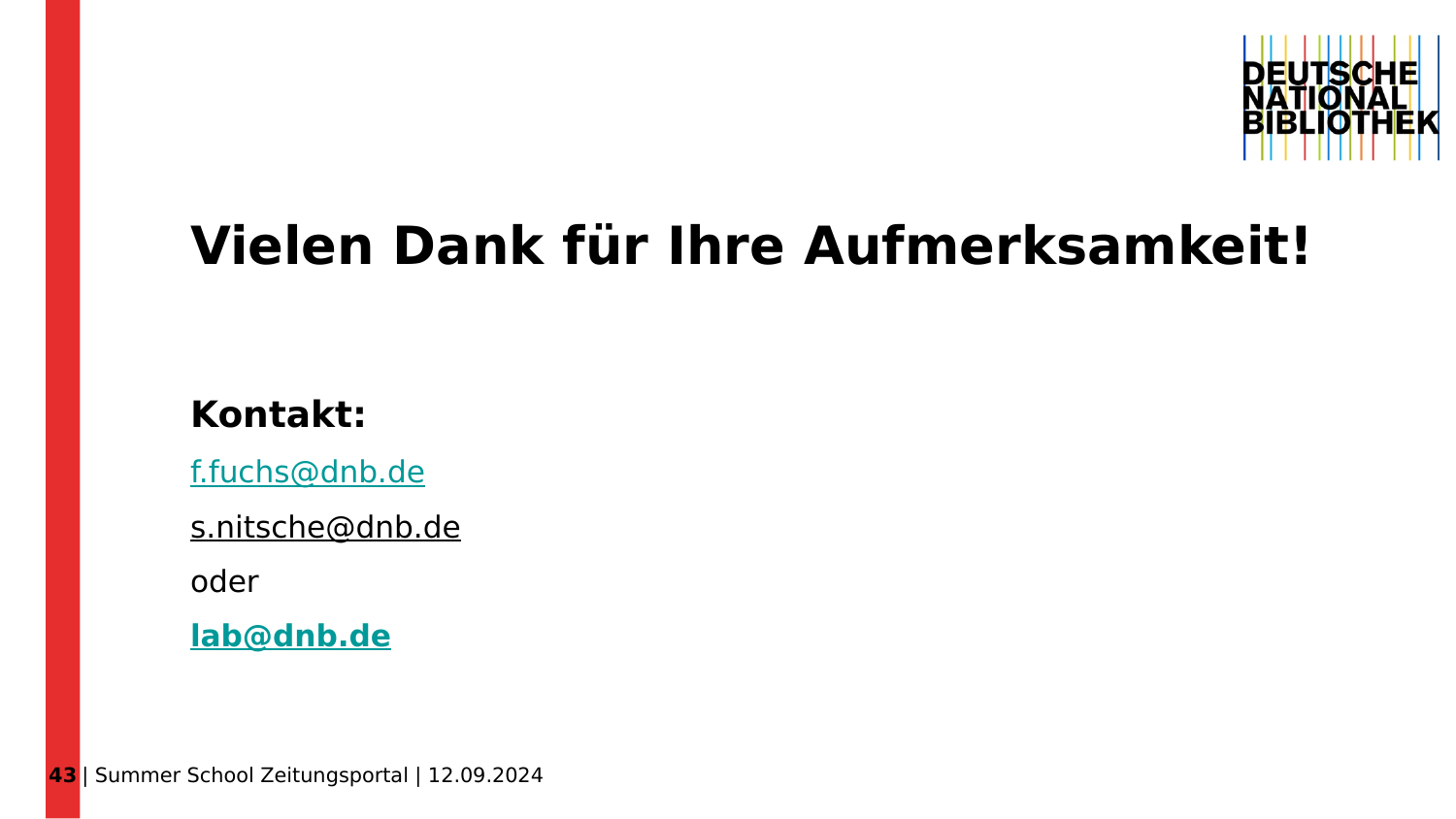

43
# Vielen Dank für Ihre Aufmerksamkeit! Kontakt: f.fuchs@dnb.de s.nitsche@dnb.de oder lab@dnb.de
| Summer School Zeitungsportal | 12.09.2024